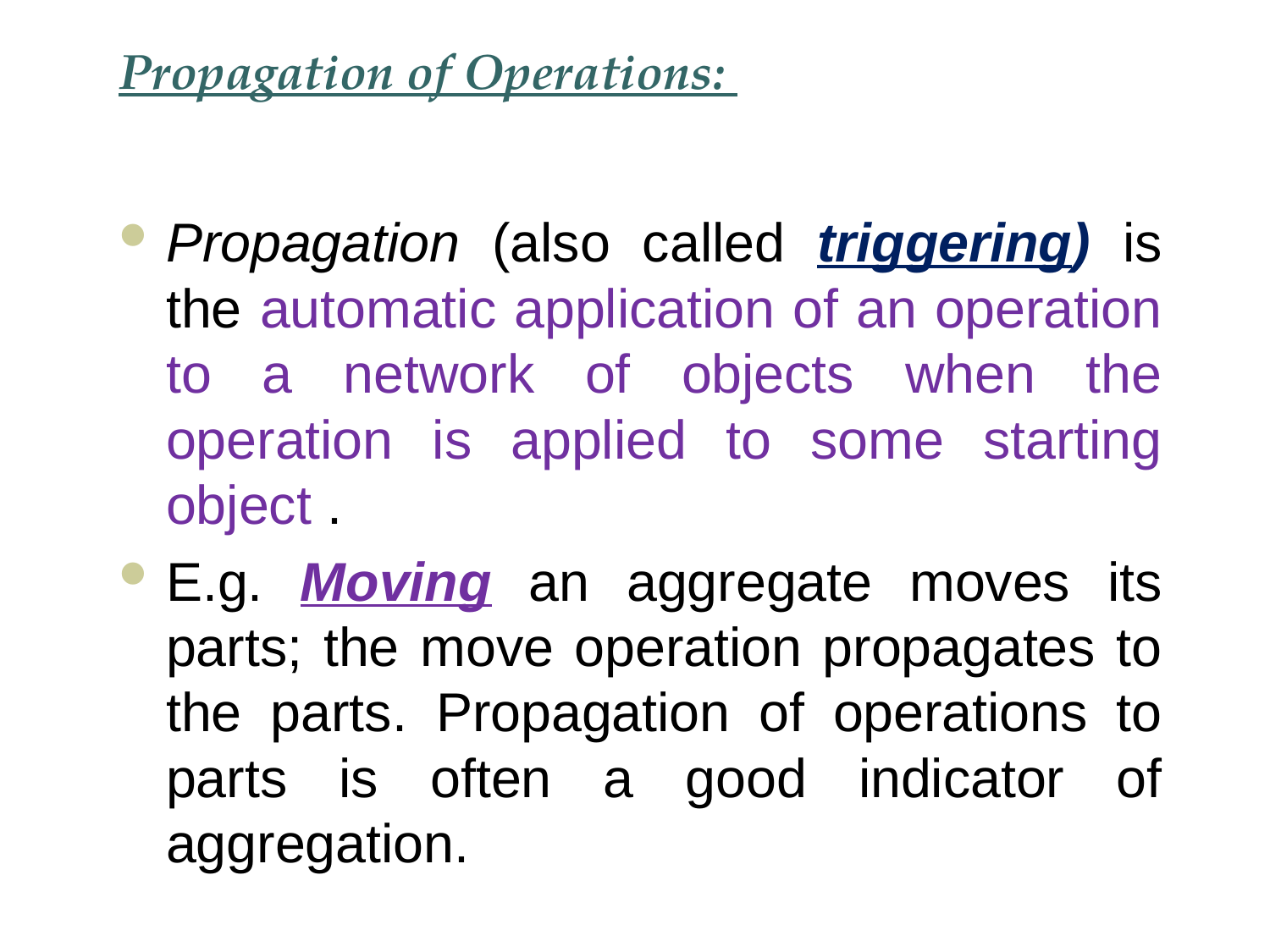

# Propagation of Operations:
Propagation (also called triggering) is the automatic application of an operation to a network of objects when the operation is applied to some starting object .
E.g. Moving an aggregate moves its parts; the move operation propagates to the parts. Propagation of operations to parts is often a good indicator of aggregation.